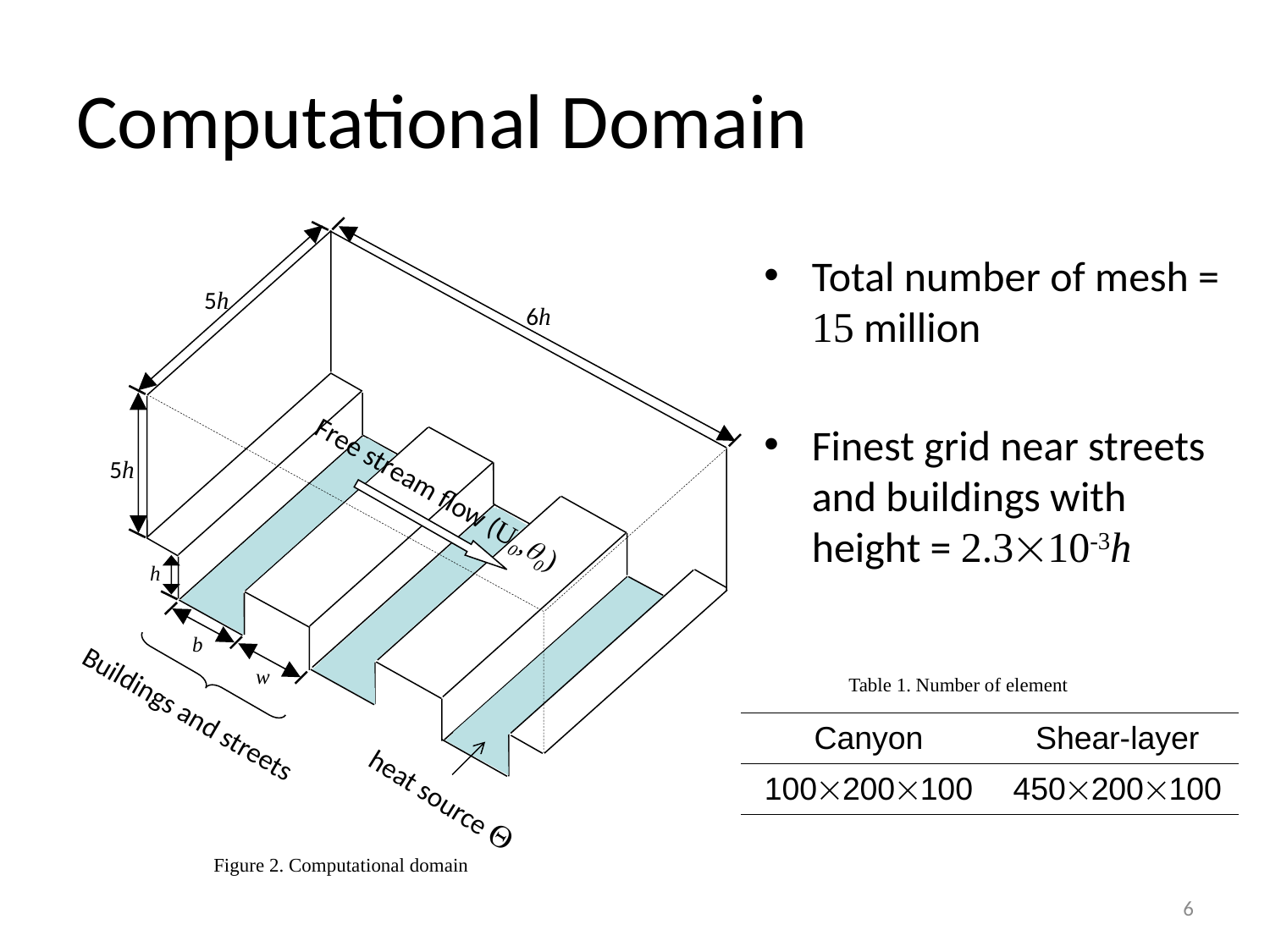

# Computational Domain

Total number of mesh = 15 million

Finest grid near streets and buildings with height = 2.3×10-3h

5h
6h

5h

Free stream flow (U0,θ0)

h

b

w

Table 1. Number of element

Buildings and streets
| Canyon | Shear-layer |
| --- | --- |
| 100×200×100 | 450×200×100 |

heat source Θ
Figure 2. Computational domain

6